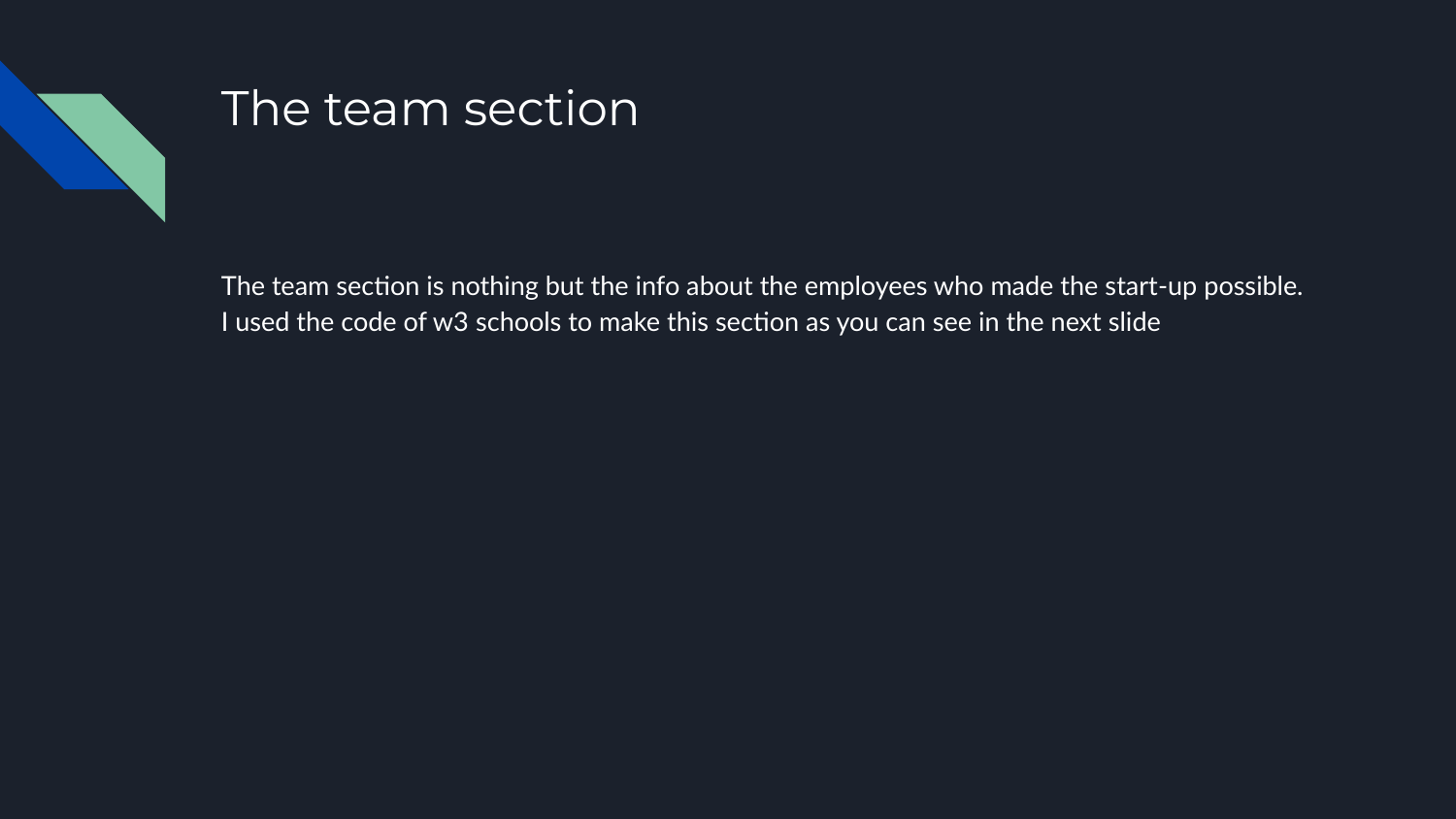

# The team section
The team section is nothing but the info about the employees who made the start-up possible. I used the code of w3 schools to make this section as you can see in the next slide